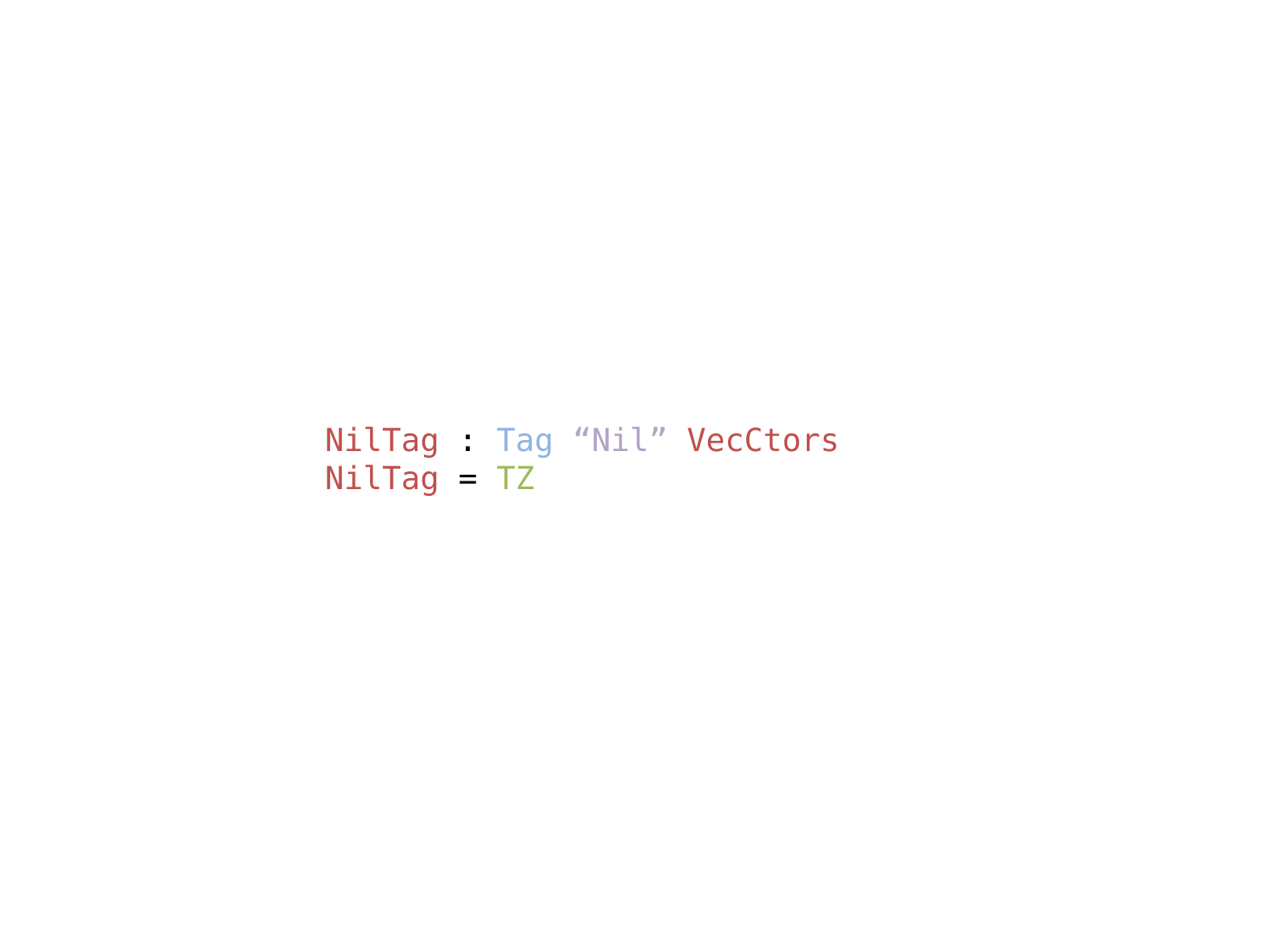

NilTag : Tag “Nil” VecCtors
NilTag = TZ